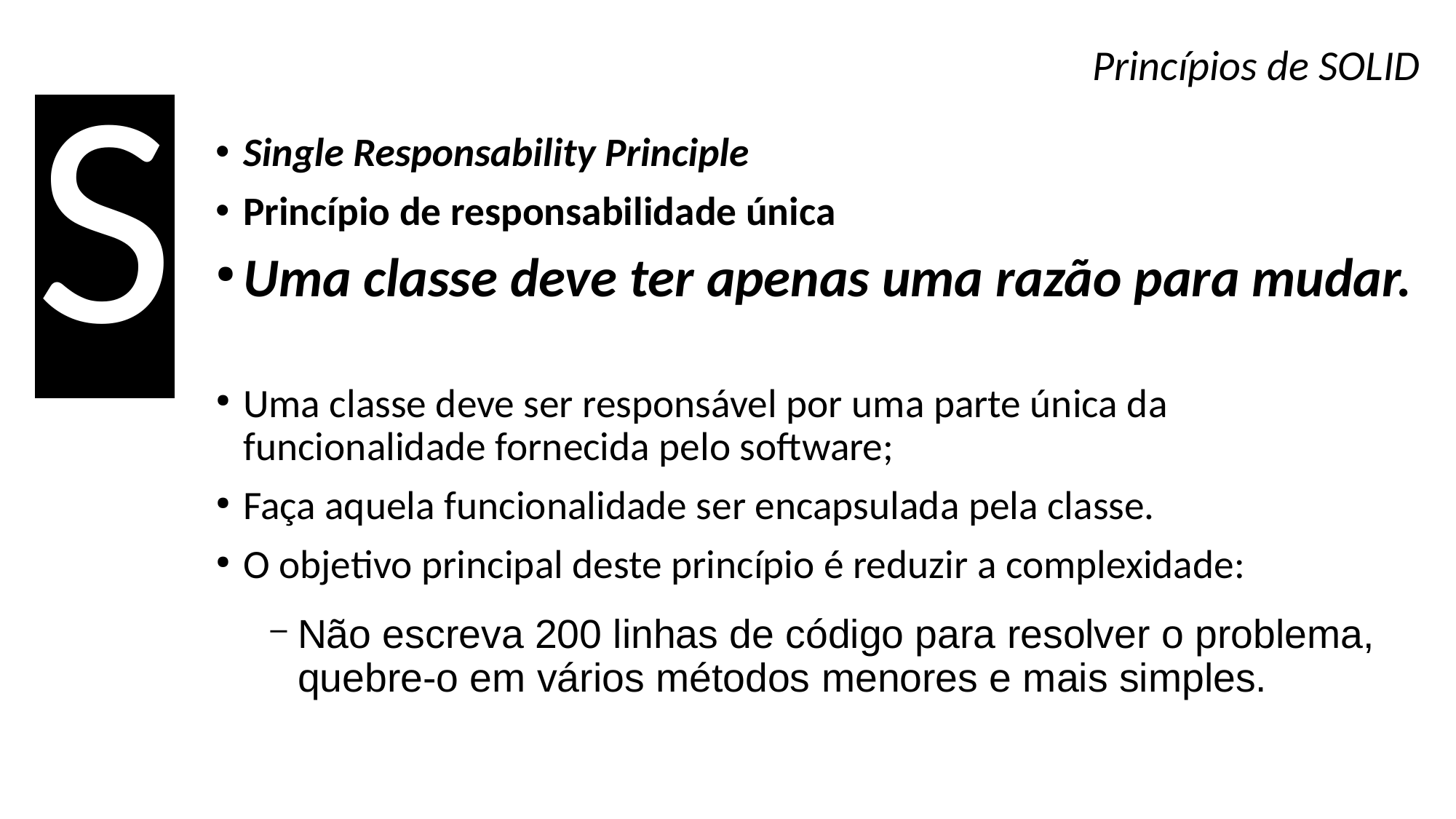

S
# Princípios de SOLID
Single Responsability Principle
Princípio de responsabilidade única
Uma classe deve ter apenas uma razão para mudar.

Uma classe deve ser responsável por uma parte única da funcionalidade fornecida pelo software;
Faça aquela funcionalidade ser encapsulada pela classe.
O objetivo principal deste princípio é reduzir a complexidade:
Não escreva 200 linhas de código para resolver o problema, quebre-o em vários métodos menores e mais simples.